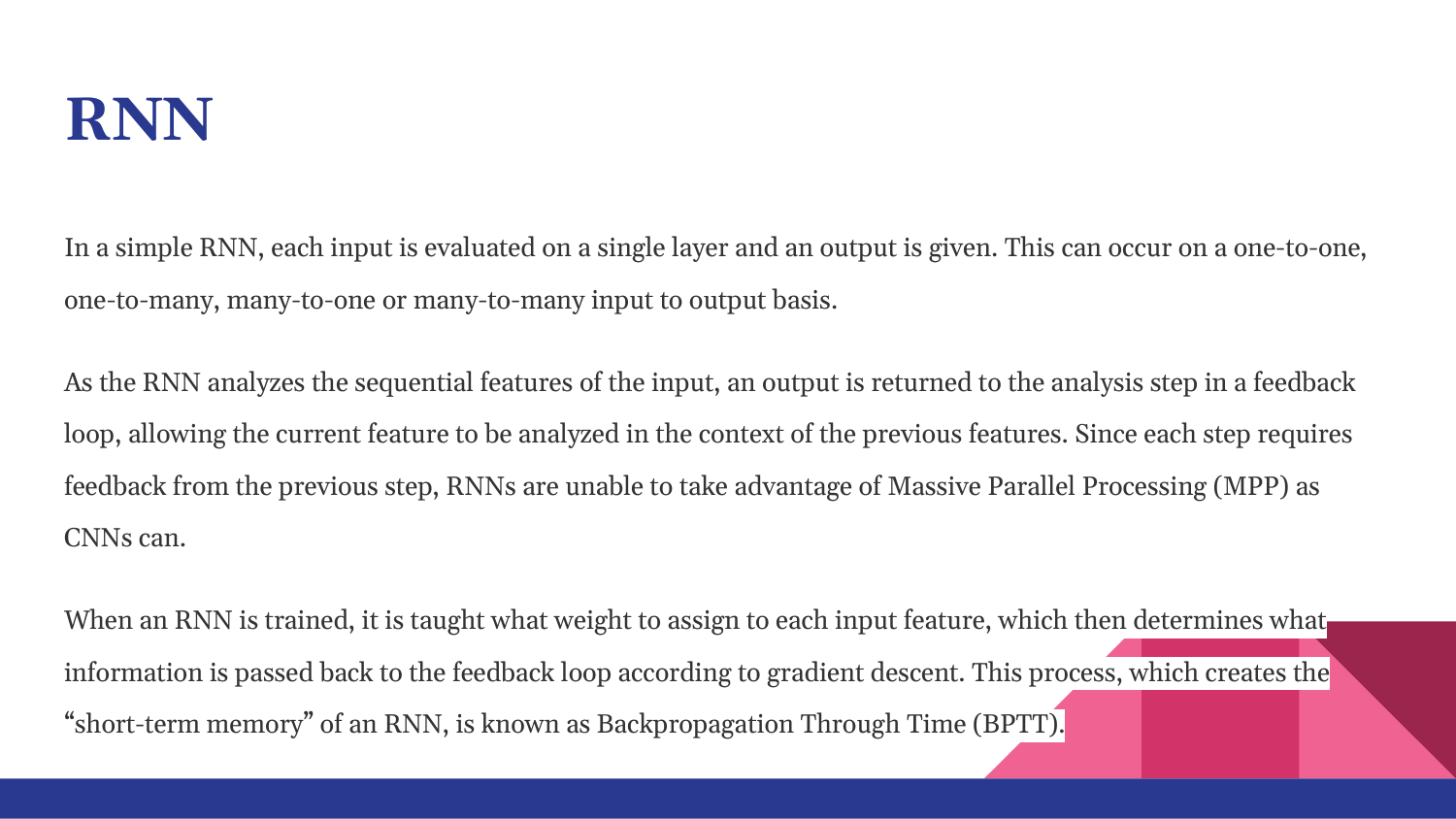

# RNN
In a simple RNN, each input is evaluated on a single layer and an output is given. This can occur on a one-to-one, one-to-many, many-to-one or many-to-many input to output basis.
As the RNN analyzes the sequential features of the input, an output is returned to the analysis step in a feedback loop, allowing the current feature to be analyzed in the context of the previous features. Since each step requires feedback from the previous step, RNNs are unable to take advantage of Massive Parallel Processing (MPP) as CNNs can.
When an RNN is trained, it is taught what weight to assign to each input feature, which then determines what information is passed back to the feedback loop according to gradient descent. This process, which creates the “short-term memory” of an RNN, is known as Backpropagation Through Time (BPTT).